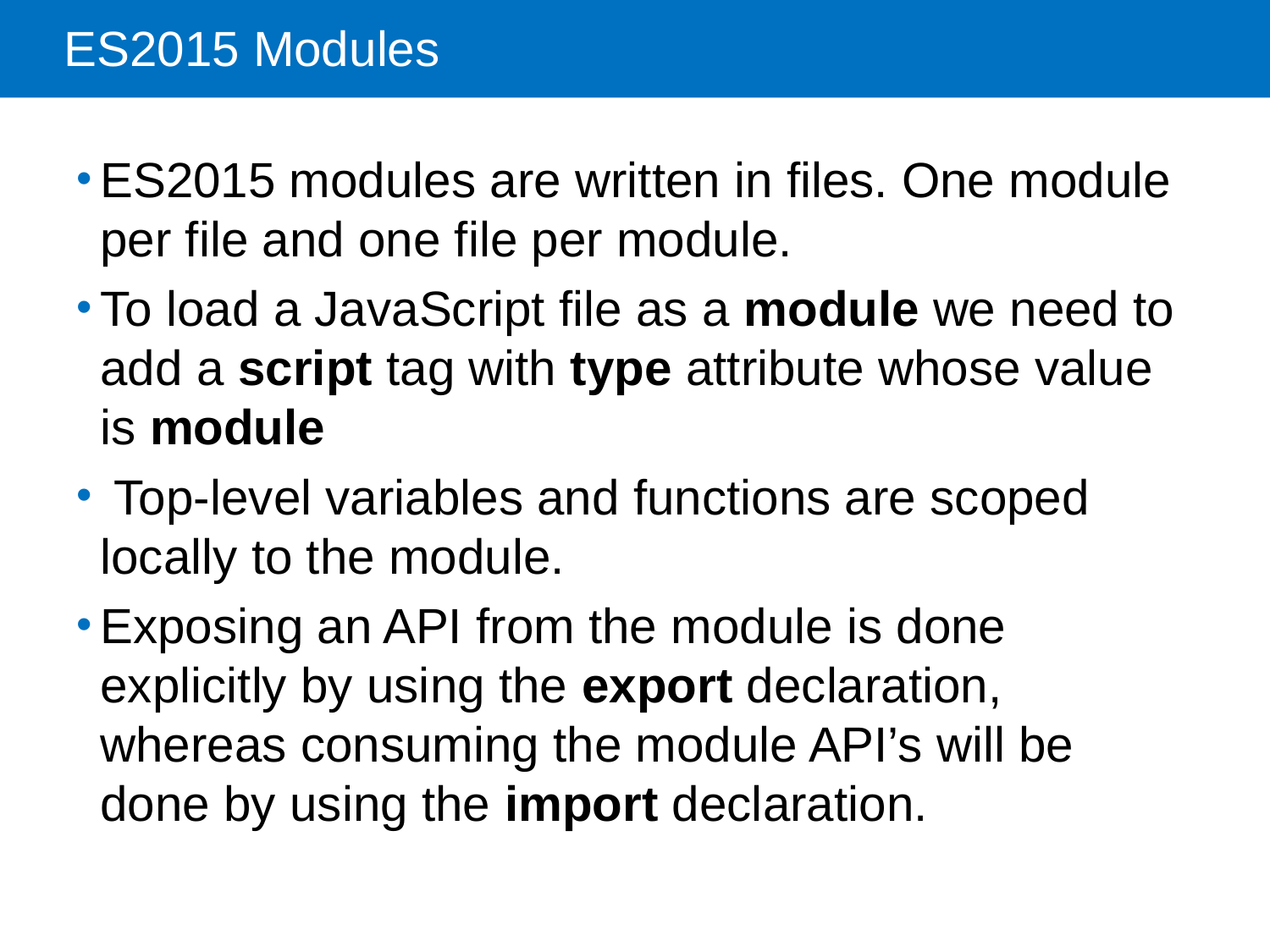

# ES2015 Modules
ES2015 modules are written in files. One module per file and one file per module.
To load a JavaScript file as a module we need to add a script tag with type attribute whose value is module
 Top-level variables and functions are scoped locally to the module.
Exposing an API from the module is done explicitly by using the export declaration, whereas consuming the module API’s will be done by using the import declaration.